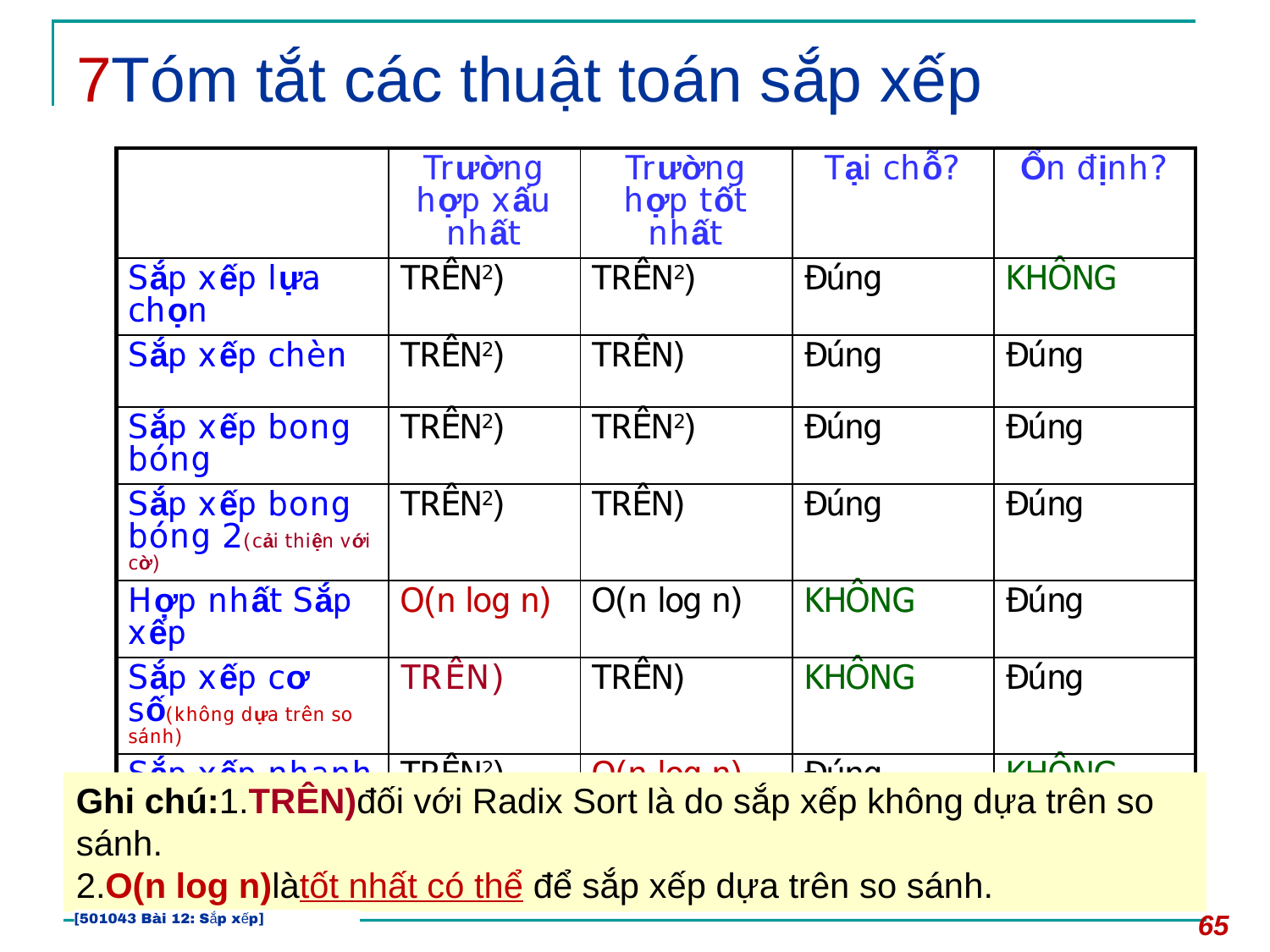

# 7Tóm tắt các thuật toán sắp xếp
|  | Trường hợp xấu nhất | Trường hợp tốt nhất | Tại chỗ? | Ổn định? |
| --- | --- | --- | --- | --- |
| Sắp xếp lựa chọn | TRÊN2) | TRÊN2) | Đúng | KHÔNG |
| Sắp xếp chèn | TRÊN2) | TRÊN) | Đúng | Đúng |
| Sắp xếp bong bóng | TRÊN2) | TRÊN2) | Đúng | Đúng |
| Sắp xếp bong bóng 2(cải thiện với cờ) | TRÊN2) | TRÊN) | Đúng | Đúng |
| Hợp nhất Sắp xếp | O(n log n) | O(n log n) | KHÔNG | Đúng |
| Sắp xếp cơ số(không dựa trên so sánh) | TRÊN) | TRÊN) | KHÔNG | Đúng |
| Sắp xếp nhanh chóng | TRÊN2) | O(n log n) | Đúng | KHÔNG |
Ghi chú:1.TRÊN)đối với Radix Sort là do sắp xếp không dựa trên so sánh.
2.O(n log n)làtốt nhất có thể để sắp xếp dựa trên so sánh.
65
[501043 Bài 12: Sắp xếp]